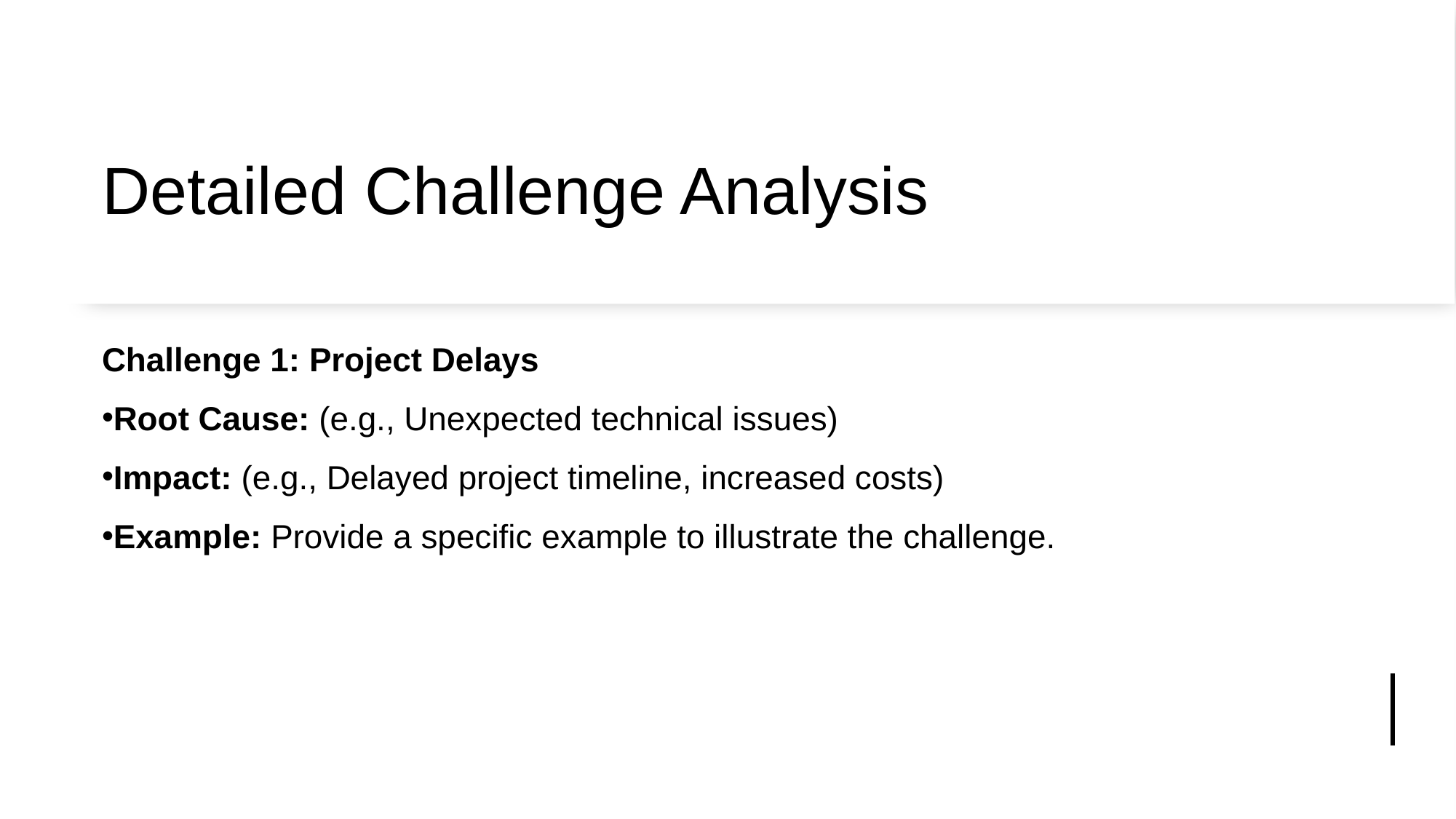

# Detailed Challenge Analysis
Challenge 1: Project Delays
Root Cause: (e.g., Unexpected technical issues)
Impact: (e.g., Delayed project timeline, increased costs)
Example: Provide a specific example to illustrate the challenge.